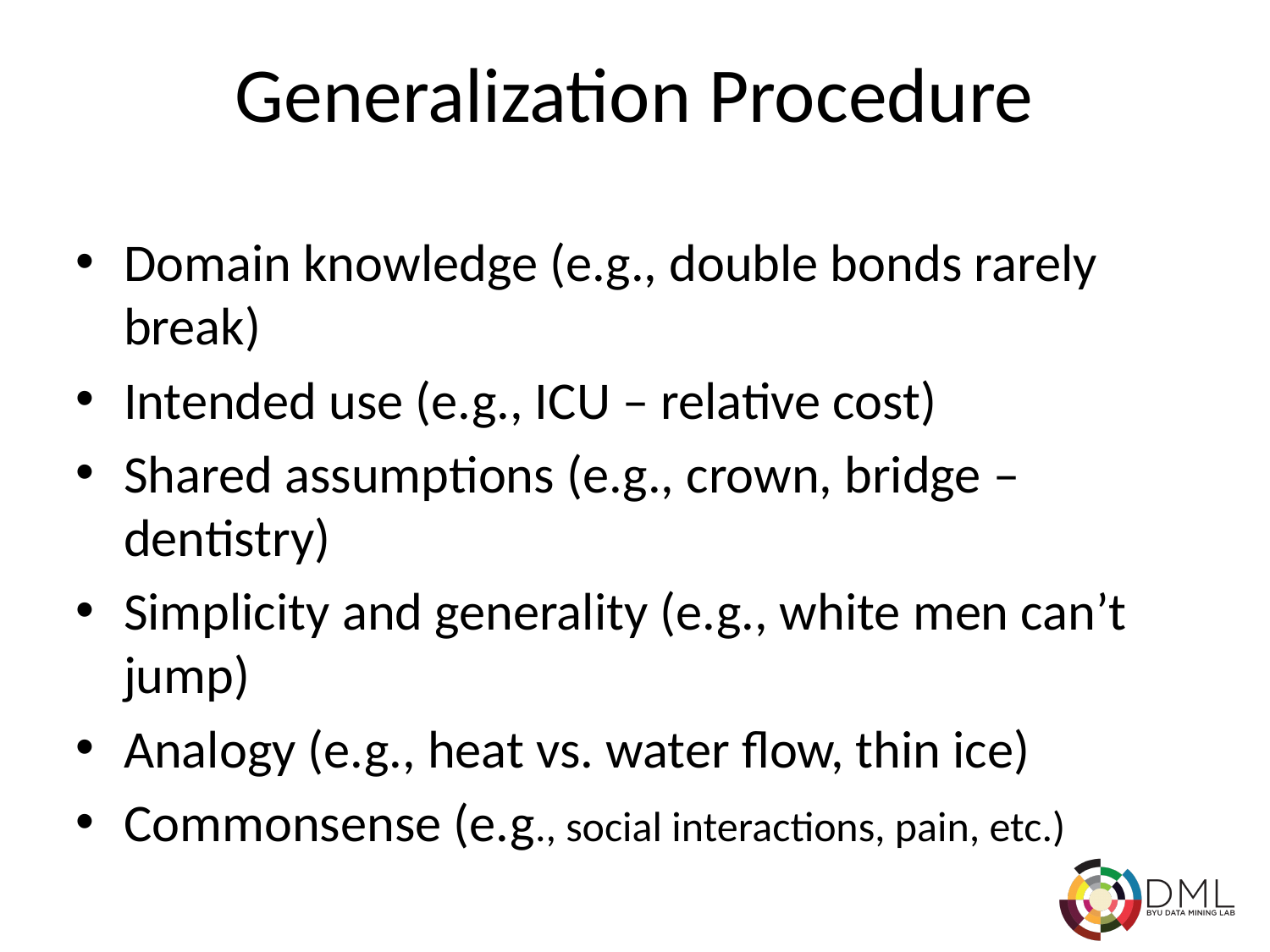

Generalization Procedure
Domain knowledge (e.g., double bonds rarely break)
Intended use (e.g., ICU – relative cost)
Shared assumptions (e.g., crown, bridge – dentistry)
Simplicity and generality (e.g., white men can’t jump)
Analogy (e.g., heat vs. water flow, thin ice)
Commonsense (e.g., social interactions, pain, etc.)